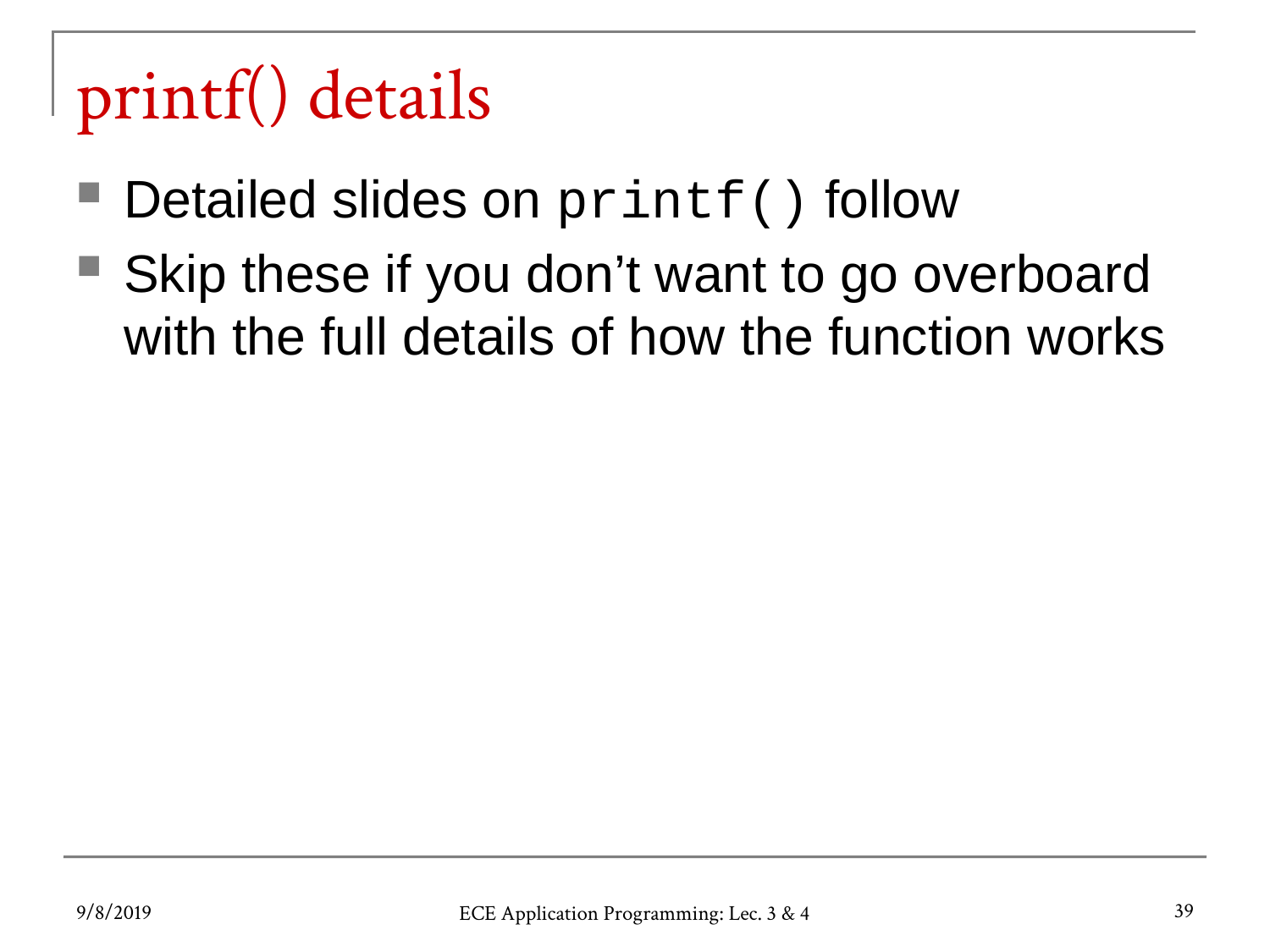

# printf() details
Detailed slides on printf() follow
Skip these if you don’t want to go overboard with the full details of how the function works
9/8/2019
39
ECE Application Programming: Lec. 3 & 4